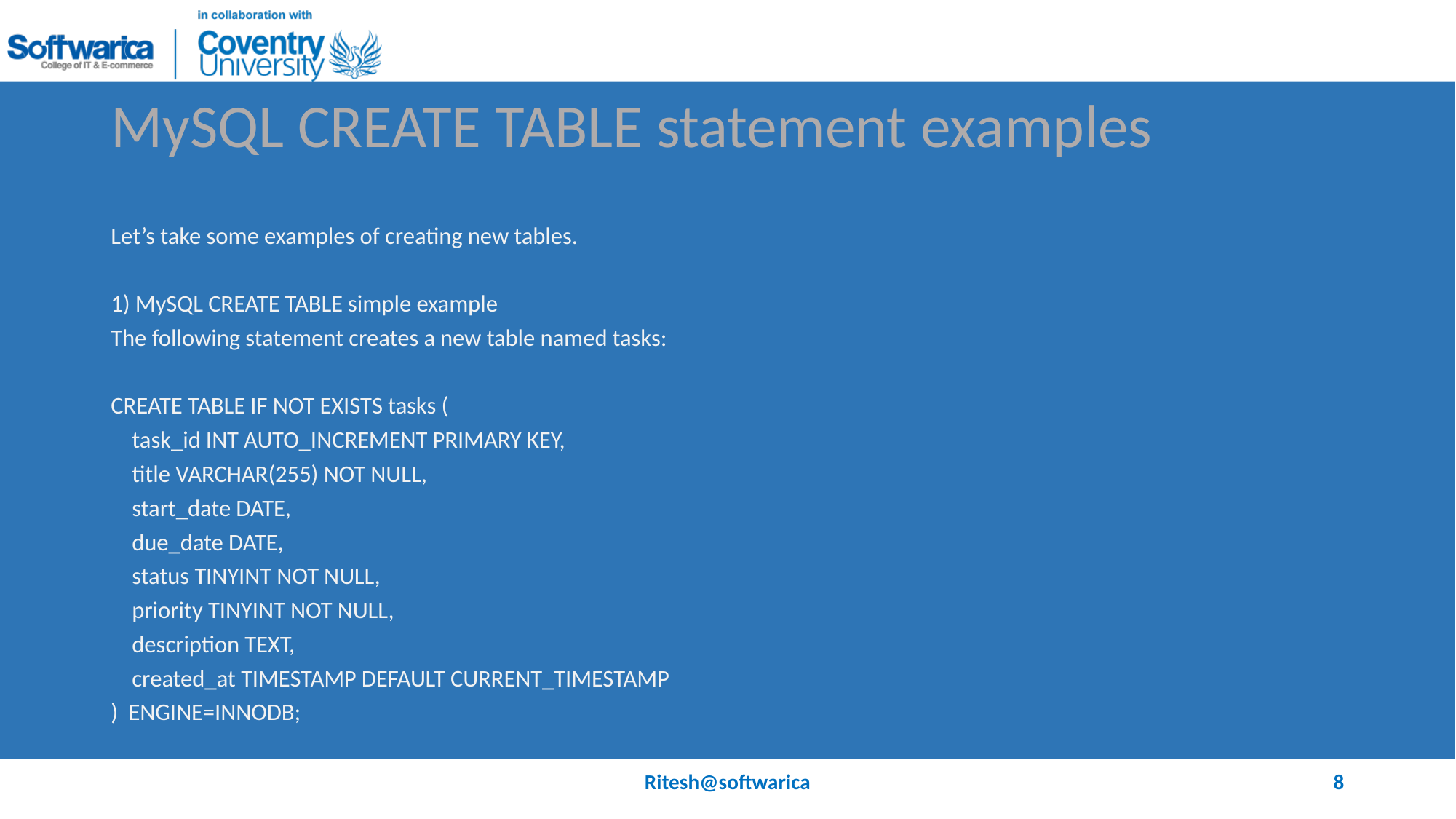

# MySQL CREATE TABLE statement examples
Let’s take some examples of creating new tables.

1) MySQL CREATE TABLE simple example
The following statement creates a new table named tasks:

CREATE TABLE IF NOT EXISTS tasks (
    task_id INT AUTO_INCREMENT PRIMARY KEY,
    title VARCHAR(255) NOT NULL,
    start_date DATE,
    due_date DATE,
    status TINYINT NOT NULL,
    priority TINYINT NOT NULL,
    description TEXT,
    created_at TIMESTAMP DEFAULT CURRENT_TIMESTAMP
)  ENGINE=INNODB;
Ritesh@softwarica
8